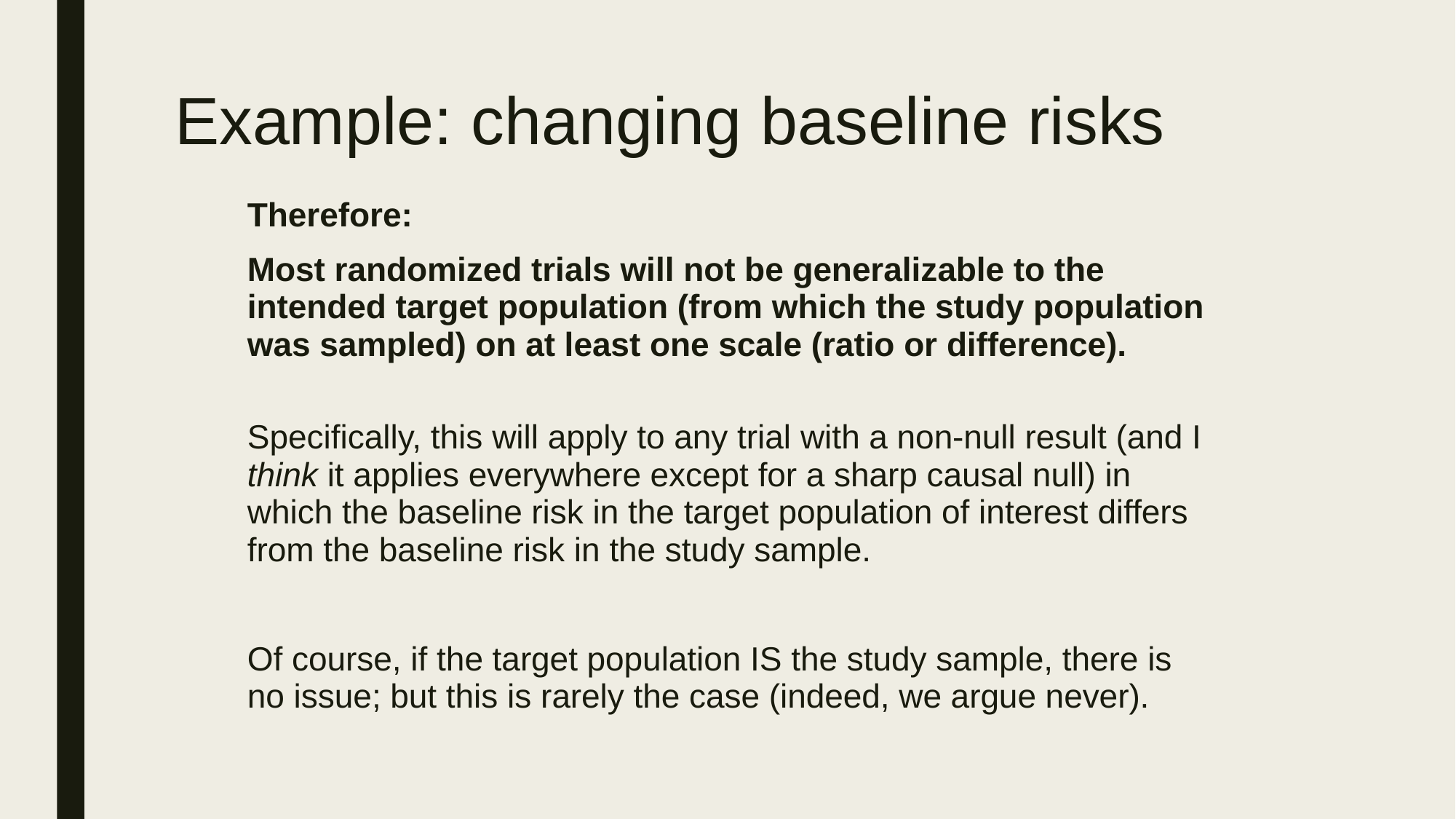

# Example: changing baseline risks
Therefore:
Most randomized trials will not be generalizable to the intended target population (from which the study population was sampled) on at least one scale (ratio or difference).
Specifically, this will apply to any trial with a non-null result (and I think it applies everywhere except for a sharp causal null) in which the baseline risk in the target population of interest differs from the baseline risk in the study sample.

Of course, if the target population IS the study sample, there is no issue; but this is rarely the case (indeed, we argue never).